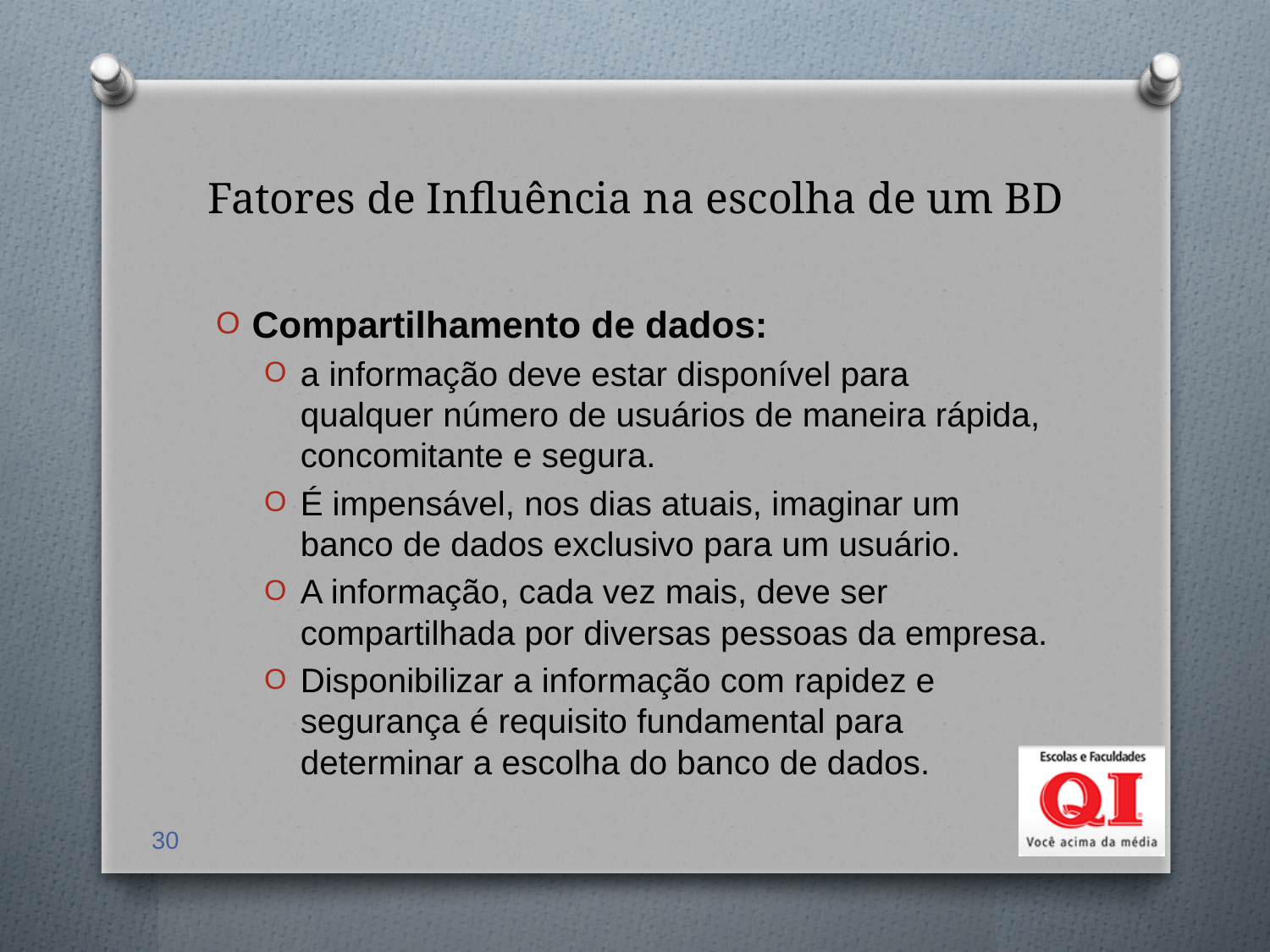

# Fatores de Influência na escolha de um BD
Compartilhamento de dados:
a informação deve estar disponível para qualquer número de usuários de maneira rápida, concomitante e segura.
É impensável, nos dias atuais, imaginar um banco de dados exclusivo para um usuário.
A informação, cada vez mais, deve ser compartilhada por diversas pessoas da empresa.
Disponibilizar a informação com rapidez e segurança é requisito fundamental para determinar a escolha do banco de dados.
30